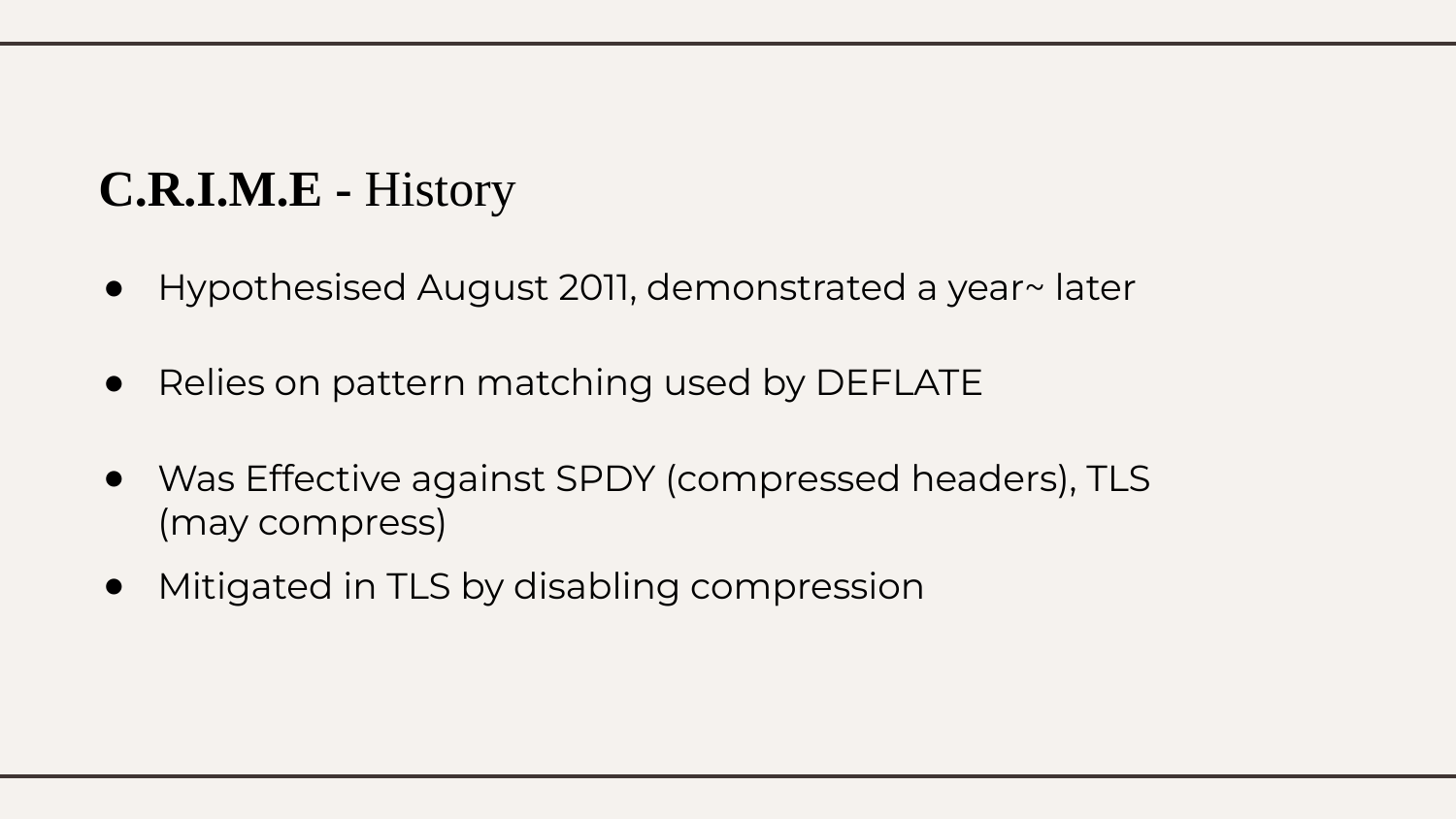

C.R.I.M.E - History
Hypothesised August 2011, demonstrated a year~ later

Relies on pattern matching used by DEFLATE

Was Effective against SPDY (compressed headers), TLS (may compress)

Mitigated in TLS by disabling compression